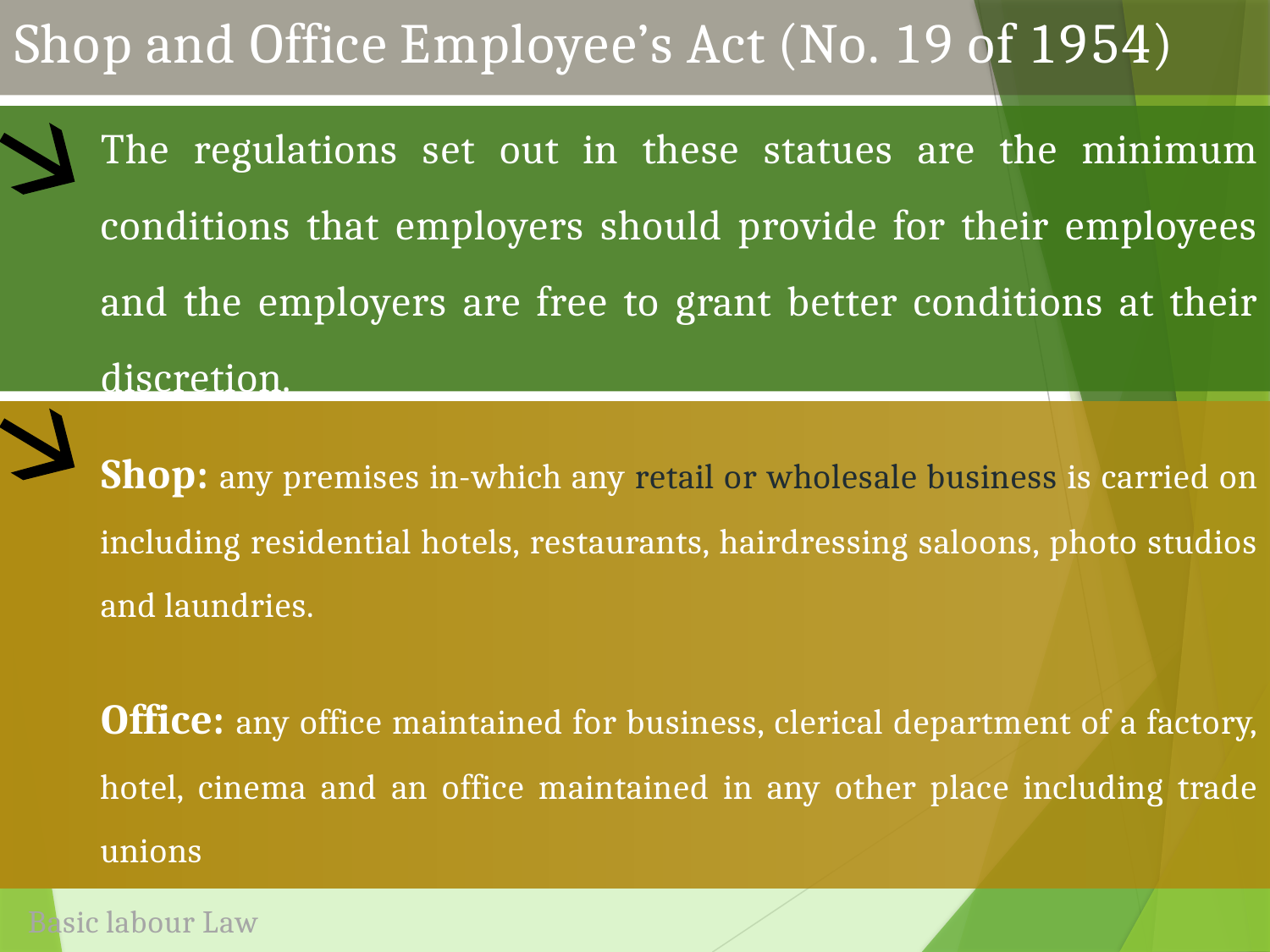

Shop and Office Employee’s Act (No. 19 of 1954)
The regulations set out in these statues are the minimum conditions that employers should provide for their employees and the employers are free to grant better conditions at their discretion.

Shop: any premises in-which any retail or wholesale business is carried on including residential hotels, restaurants, hairdressing saloons, photo studios and laundries.
Office: any office maintained for business, clerical department of a factory, hotel, cinema and an office maintained in any other place including trade unions

Basic labour Law